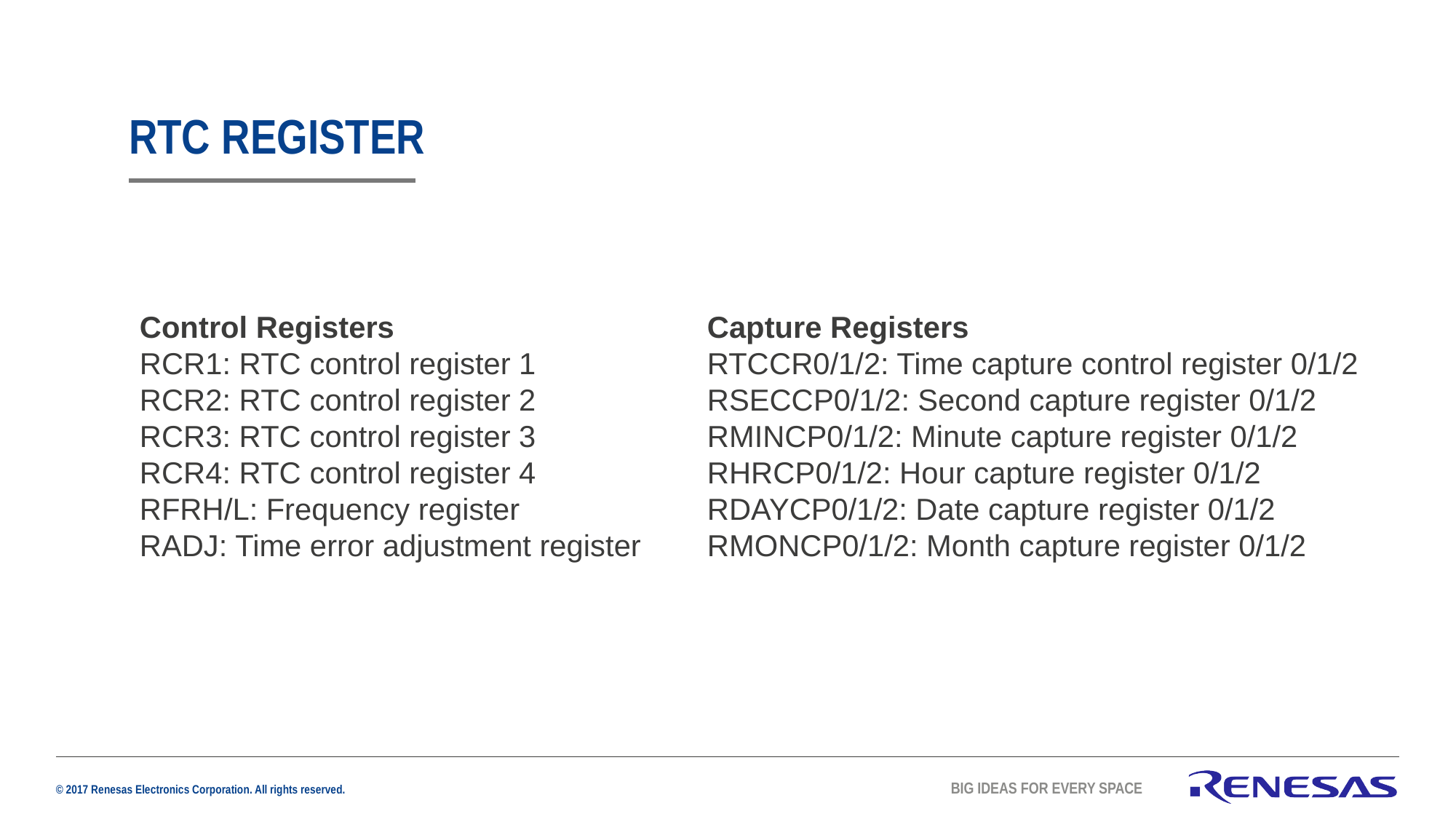

# Rtc register
Control Registers
RCR1: RTC control register 1
RCR2: RTC control register 2
RCR3: RTC control register 3
RCR4: RTC control register 4
RFRH/L: Frequency register
RADJ: Time error adjustment register

Capture Registers
RTCCR0/1/2: Time capture control register 0/1/2
RSECCP0/1/2: Second capture register 0/1/2
RMINCP0/1/2: Minute capture register 0/1/2
RHRCP0/1/2: Hour capture register 0/1/2
RDAYCP0/1/2: Date capture register 0/1/2
RMONCP0/1/2: Month capture register 0/1/2